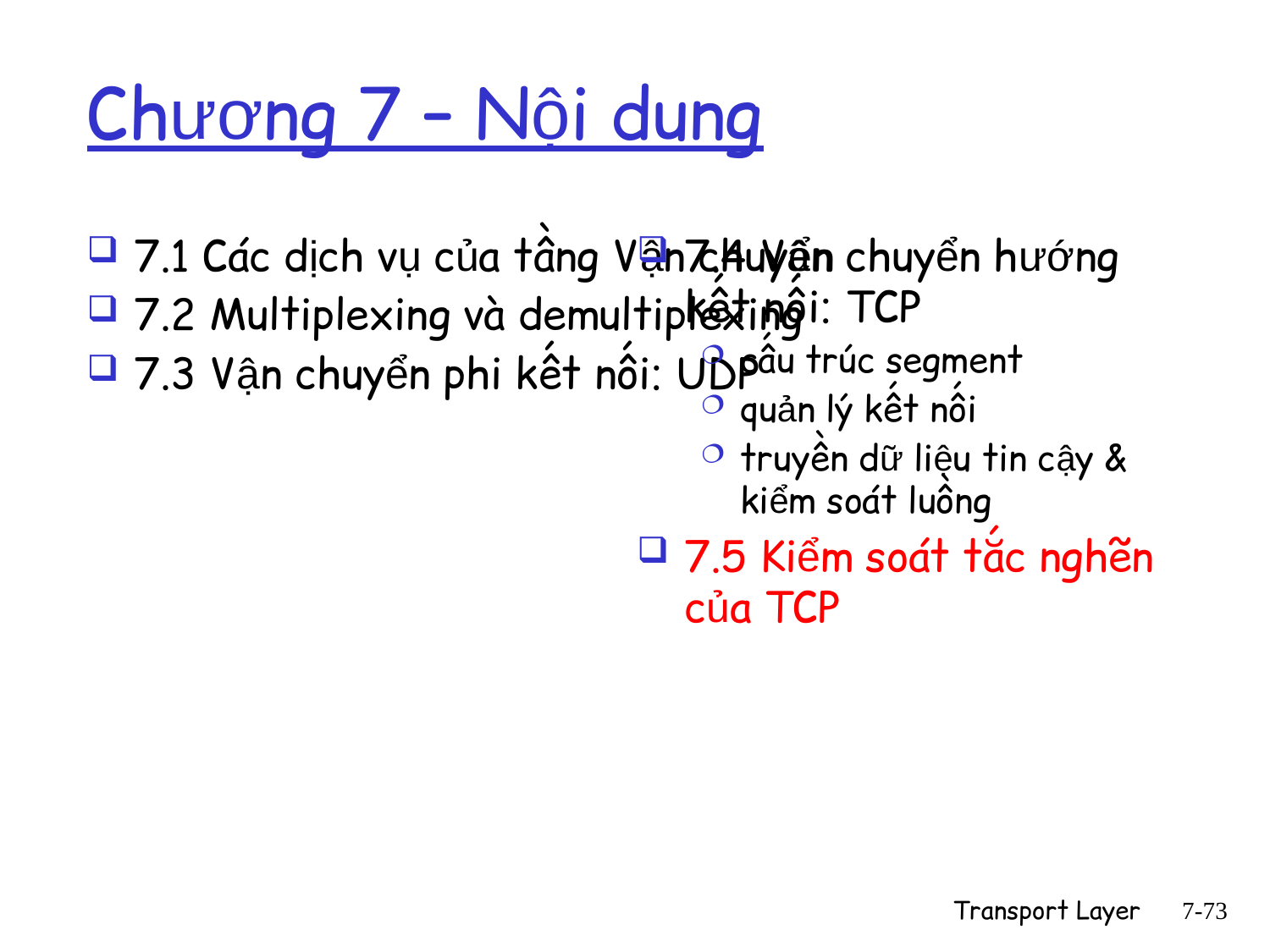

# Chương 7 – Nội dung
7.1 Các dịch vụ của tầng Vận chuyển
7.2 Multiplexing và demultiplexing
7.3 Vận chuyển phi kết nối: UDP
7.4 Vận chuyển hướng kết nối: TCP
cấu trúc segment
quản lý kết nối
truyền dữ liệu tin cậy & kiểm soát luồng
7.5 Kiểm soát tắc nghẽn của TCP
Transport Layer
7-73